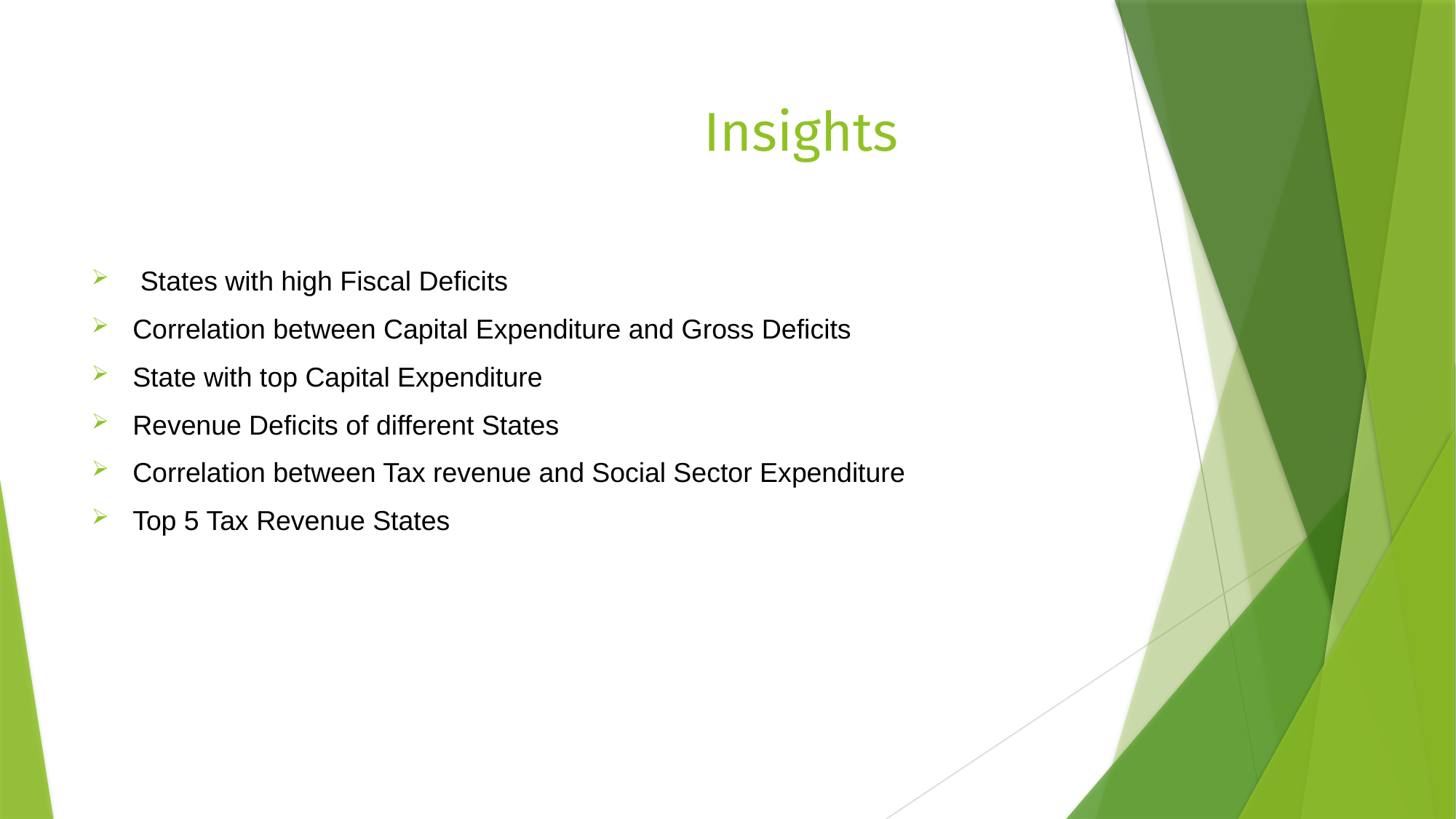

# Insights
 States with high Fiscal Deficits
Correlation between Capital Expenditure and Gross Deficits
State with top Capital Expenditure
Revenue Deficits of different States
Correlation between Tax revenue and Social Sector Expenditure
Top 5 Tax Revenue States